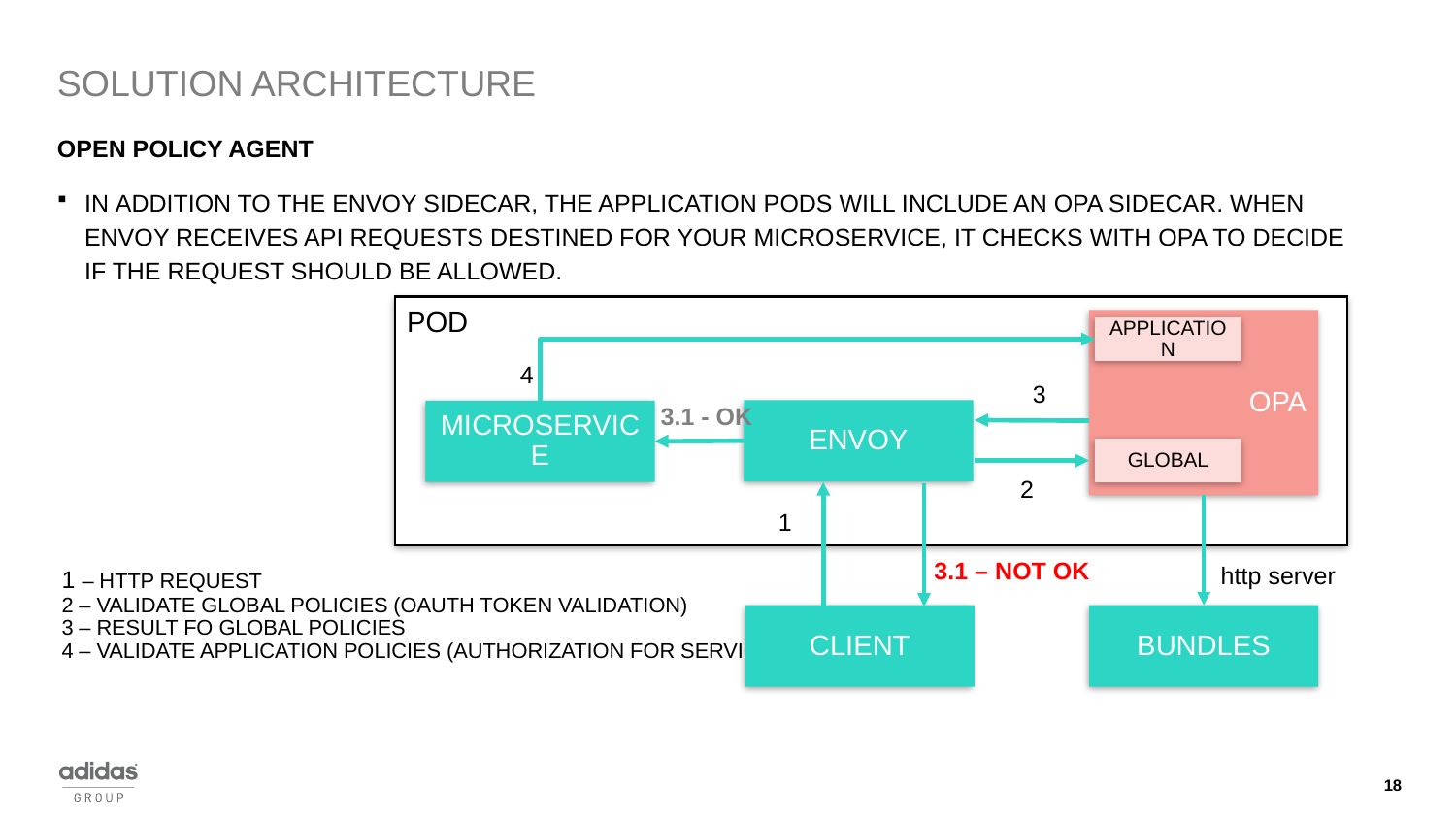

# SOLUTION ARCHITECTURE
OPEN POLICY AGENT
IN addition to the Envoy sidecar, the application pods will include an OPA sidecar. When Envoy receives API requests destined for your microservice, it checks with OPA to decide if the request should be allowed.

POD
OPA
APPLICATION
4
3
3.1 - OK
ENVOY
MICROSERVICE
GLOBAL
2
1
3.1 – NOT OK
http server
CLIENT
BUNDLES
1 – http request
2 – validate global policies (oAuth token validation)
3 – result fo global policies
4 – validate application policies (authorization for services)
18